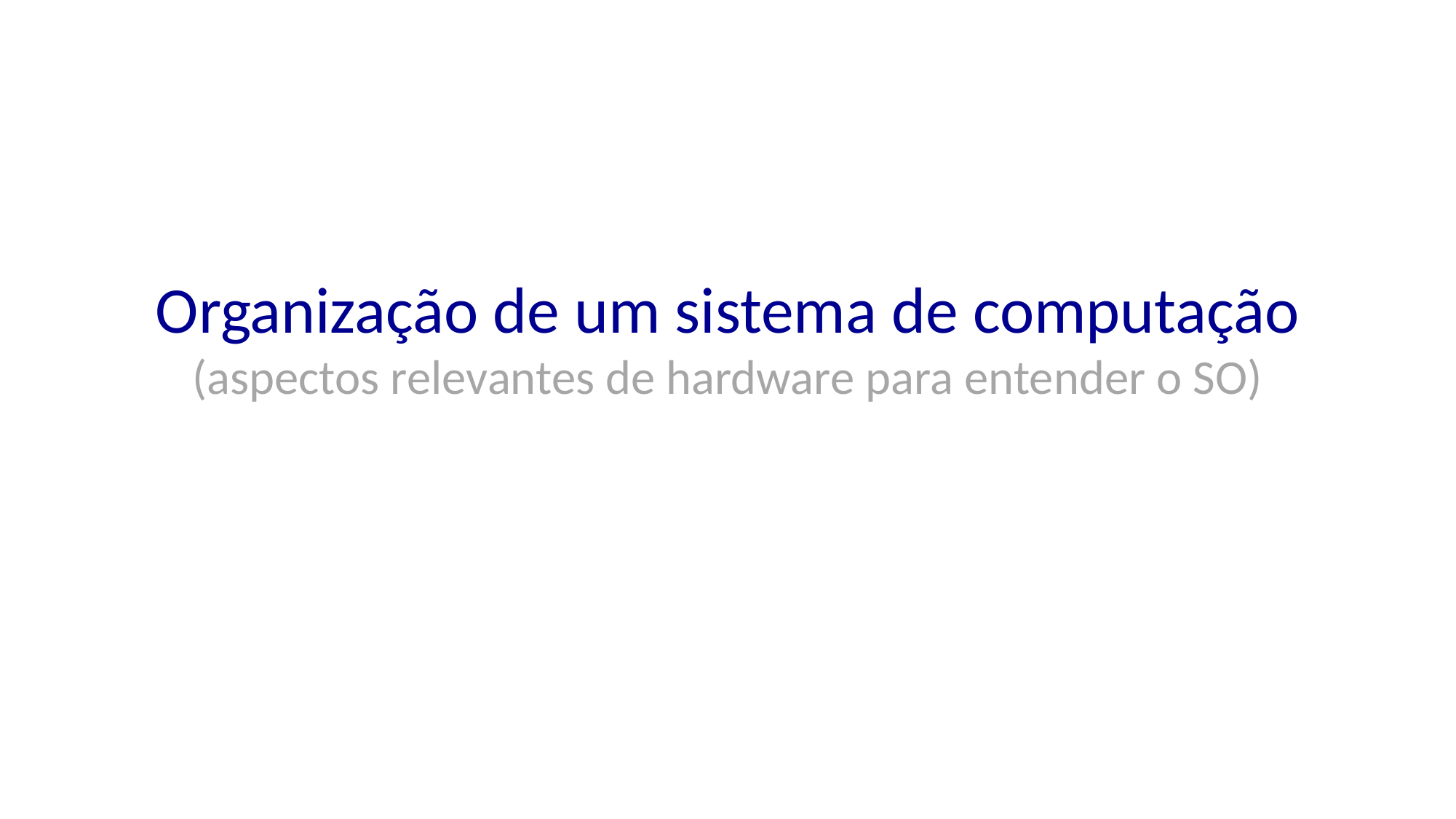

# Organização de um sistema de computação (aspectos relevantes de hardware para entender o SO)